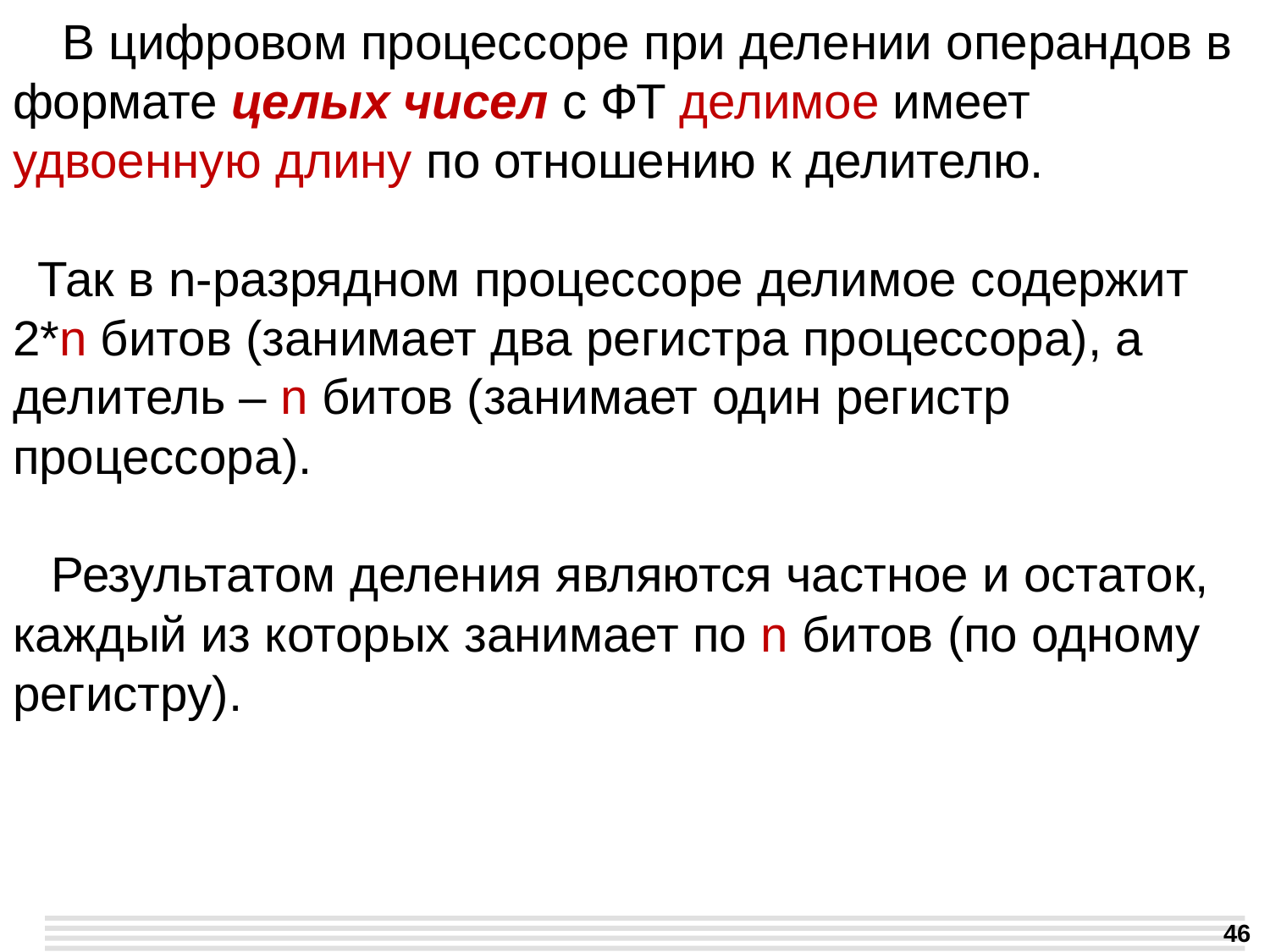

В цифровом процессоре при делении операндов в формате целых чисел с ФТ делимое имеет удвоенную длину по отношению к делителю.

Так в n-разрядном процессоре делимое содержит 2*n битов (занимает два регистра процессора), а делитель – n битов (занимает один регистр процессора).

 Результатом деления являются частное и остаток, каждый из которых занимает по n битов (по одному регистру).